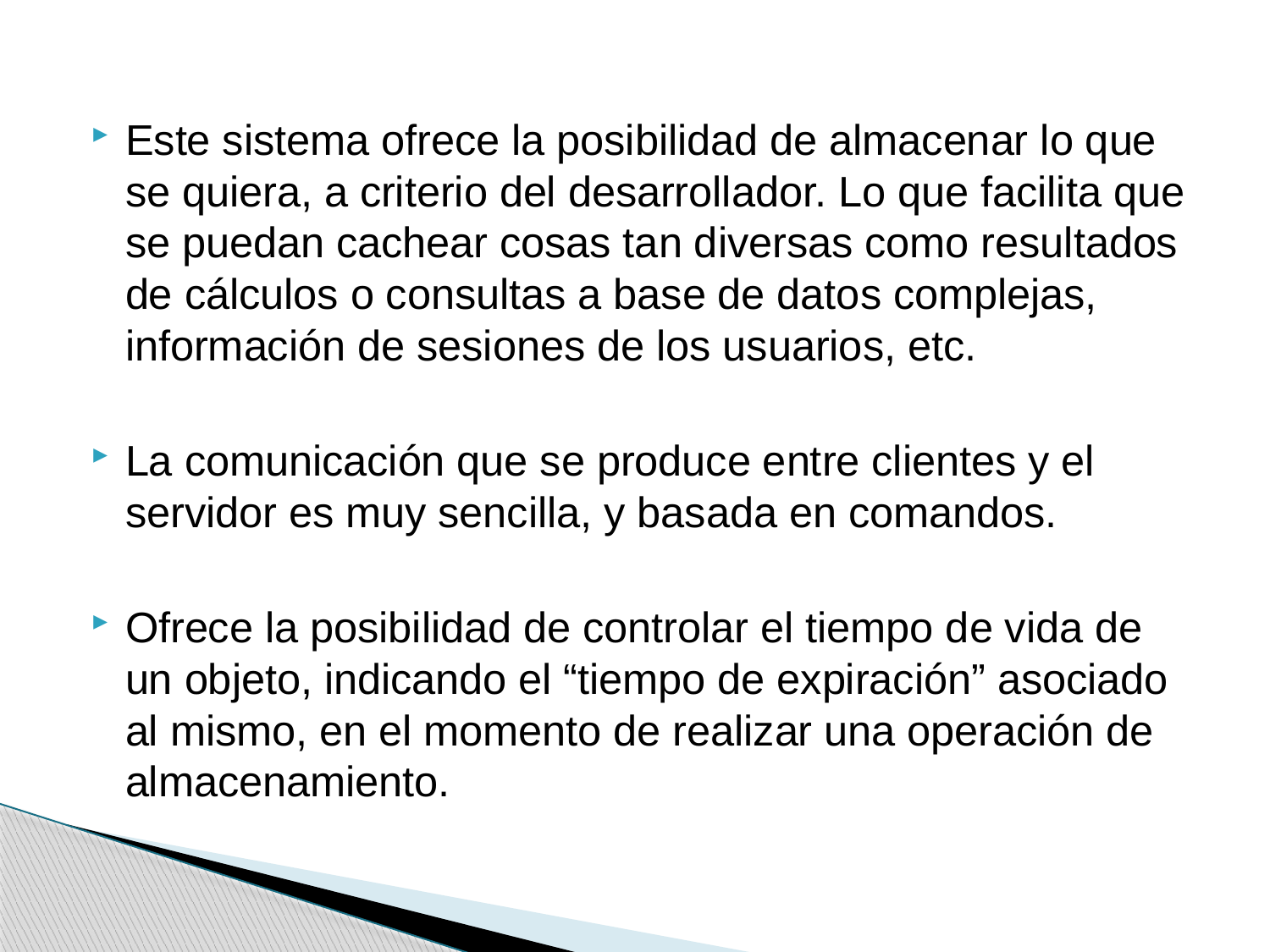

Este sistema ofrece la posibilidad de almacenar lo que se quiera, a criterio del desarrollador. Lo que facilita que se puedan cachear cosas tan diversas como resultados de cálculos o consultas a base de datos complejas, información de sesiones de los usuarios, etc.

La comunicación que se produce entre clientes y el servidor es muy sencilla, y basada en comandos.

Ofrece la posibilidad de controlar el tiempo de vida de un objeto, indicando el “tiempo de expiración” asociado al mismo, en el momento de realizar una operación de almacenamiento.